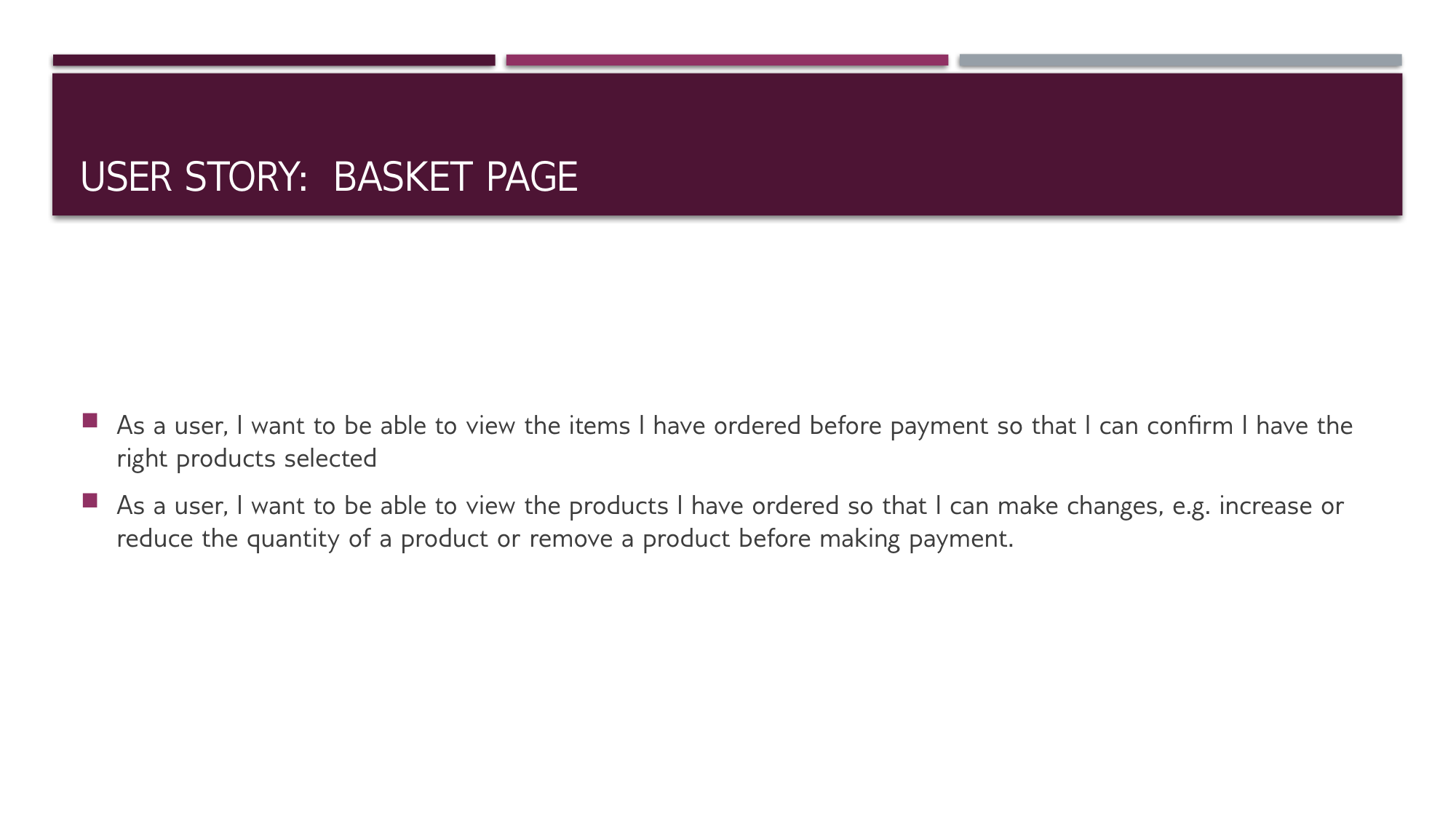

# User story:  basket page
As a user, I want to be able to view the items I have ordered before payment so that I can confirm I have the right products selected
As a user, I want to be able to view the products I have ordered so that I can make changes, e.g. increase or reduce the quantity of a product or remove a product before making payment.